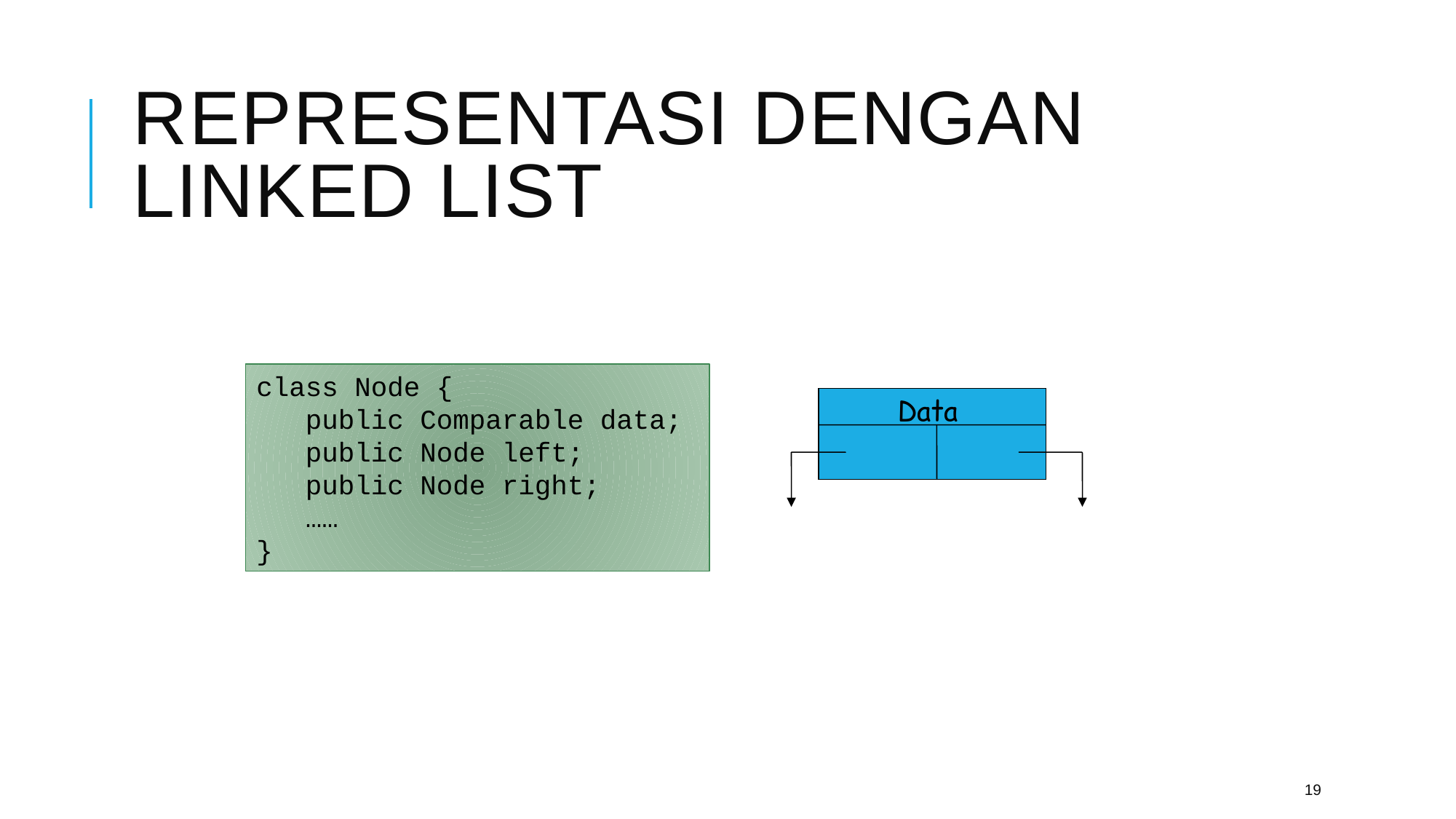

# Representasi dengan Linked List

class Node {
   public Comparable data;
   public Node left;
   public Node right;
   ……
}

Data

19